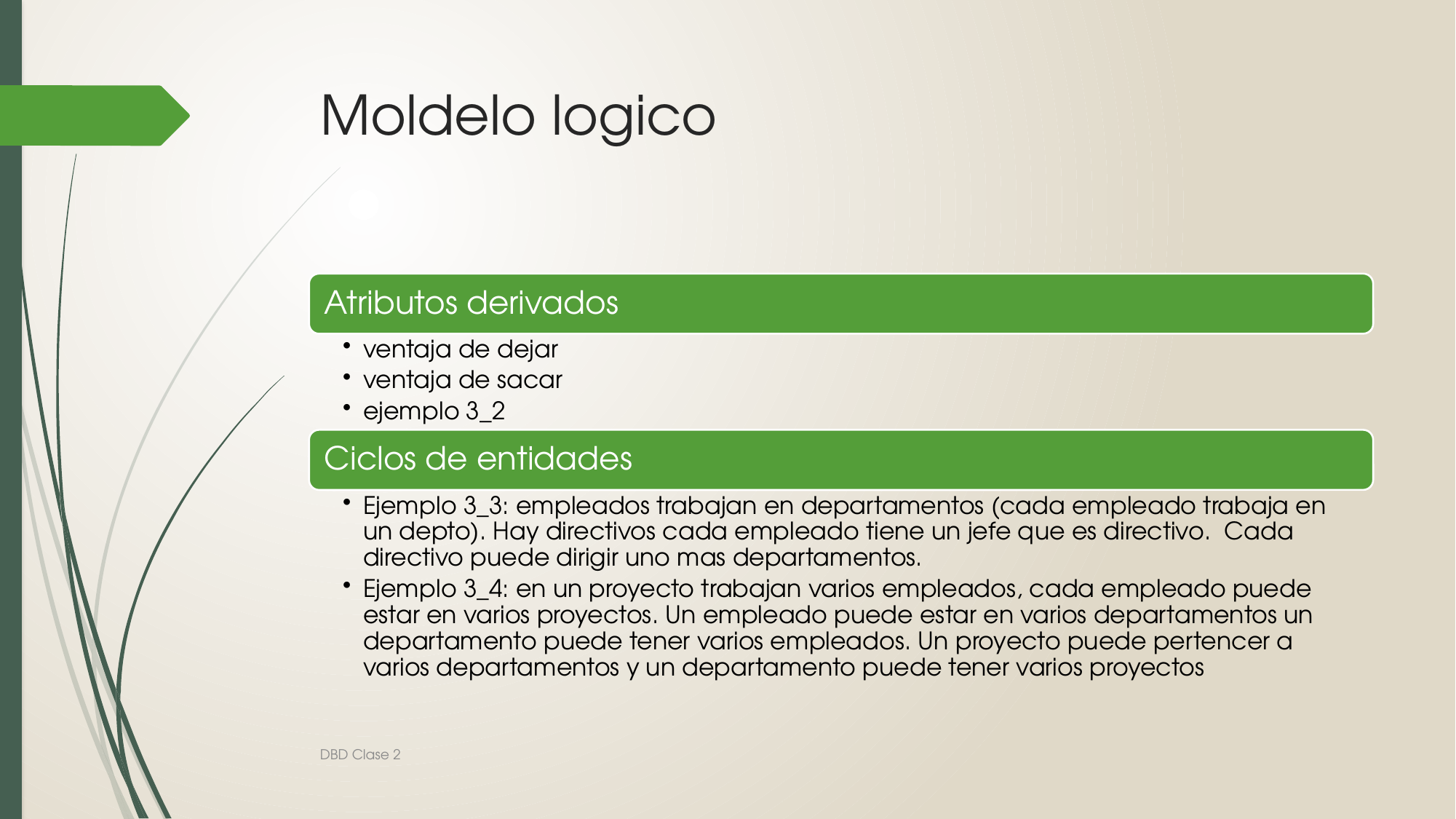

# Moldelo logico
Atributos derivados
ventaja de dejar
ventaja de sacar
ejemplo 3_2
Ciclos de entidades
Ejemplo 3_3: empleados trabajan en departamentos (cada empleado trabaja en un depto). Hay directivos cada empleado tiene un jefe que es directivo.  Cada directivo puede dirigir uno mas departamentos.
Ejemplo 3_4: en un proyecto trabajan varios empleados, cada empleado puede estar en varios proyectos. Un empleado puede estar en varios departamentos un departamento puede tener varios empleados. Un proyecto puede pertencer a varios departamentos y un departamento puede tener varios proyectos
DBD Clase 2